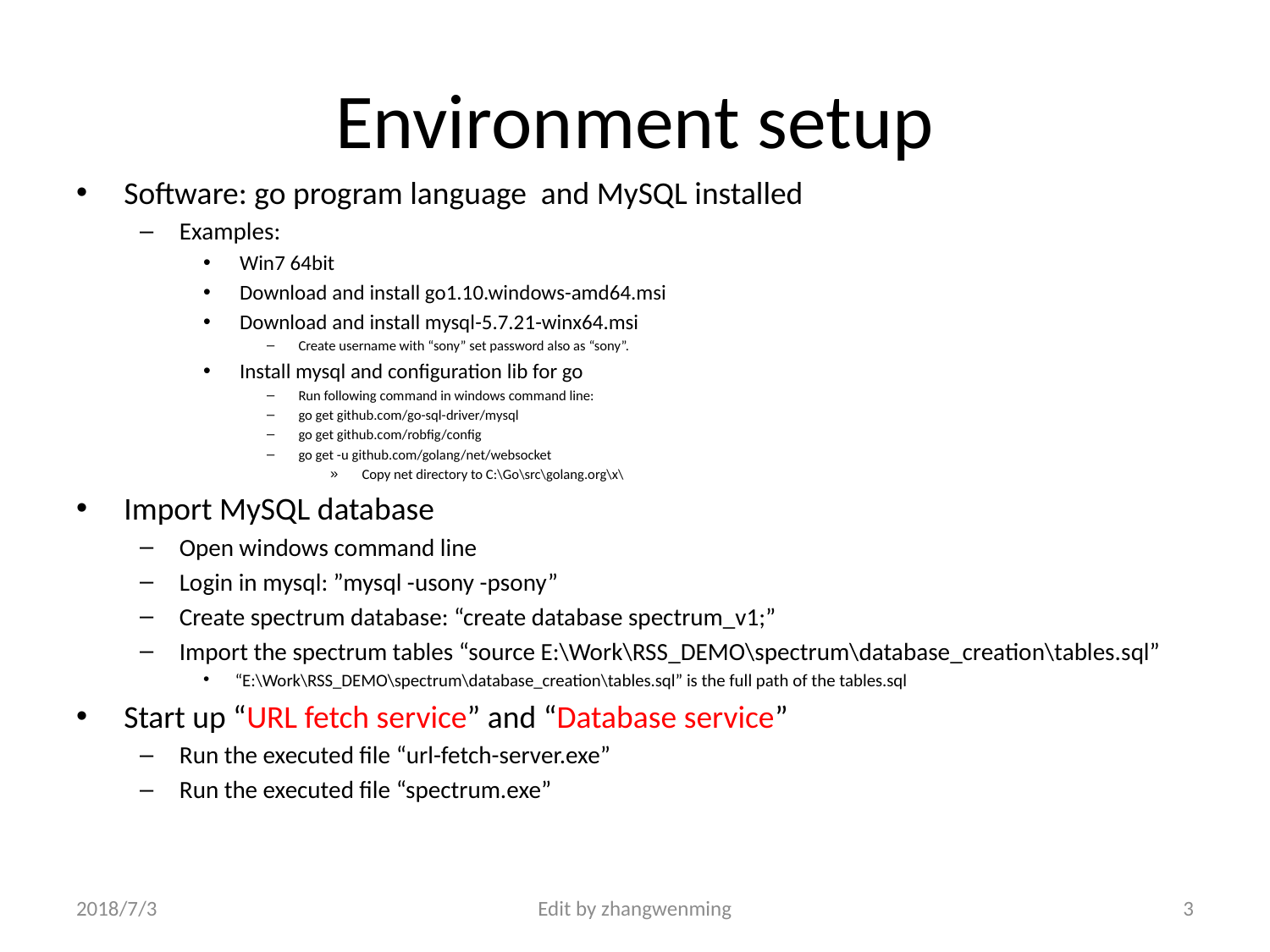

# Environment setup
Software: go program language  and MySQL installed
Examples:
 Win7 64bit
 Download and install go1.10.windows-amd64.msi
 Download and install mysql-5.7.21-winx64.msi
Create username with “sony” set password also as “sony”.
 Install mysql and configuration lib for go
Run following command in windows command line:
go get github.com/go-sql-driver/mysql
go get github.com/robfig/config
go get -u github.com/golang/net/websocket
Copy net directory to C:\Go\src\golang.org\x\
Import MySQL database
Open windows command line
Login in mysql: ”mysql -usony -psony”
Create spectrum database: “create database spectrum_v1;”
Import the spectrum tables “source E:\Work\RSS_DEMO\spectrum\database_creation\tables.sql”
“E:\Work\RSS_DEMO\spectrum\database_creation\tables.sql” is the full path of the tables.sql
Start up “URL fetch service” and “Database service”
Run the executed file “url-fetch-server.exe”
Run the executed file “spectrum.exe”

2018/7/3
Edit by zhangwenming
3